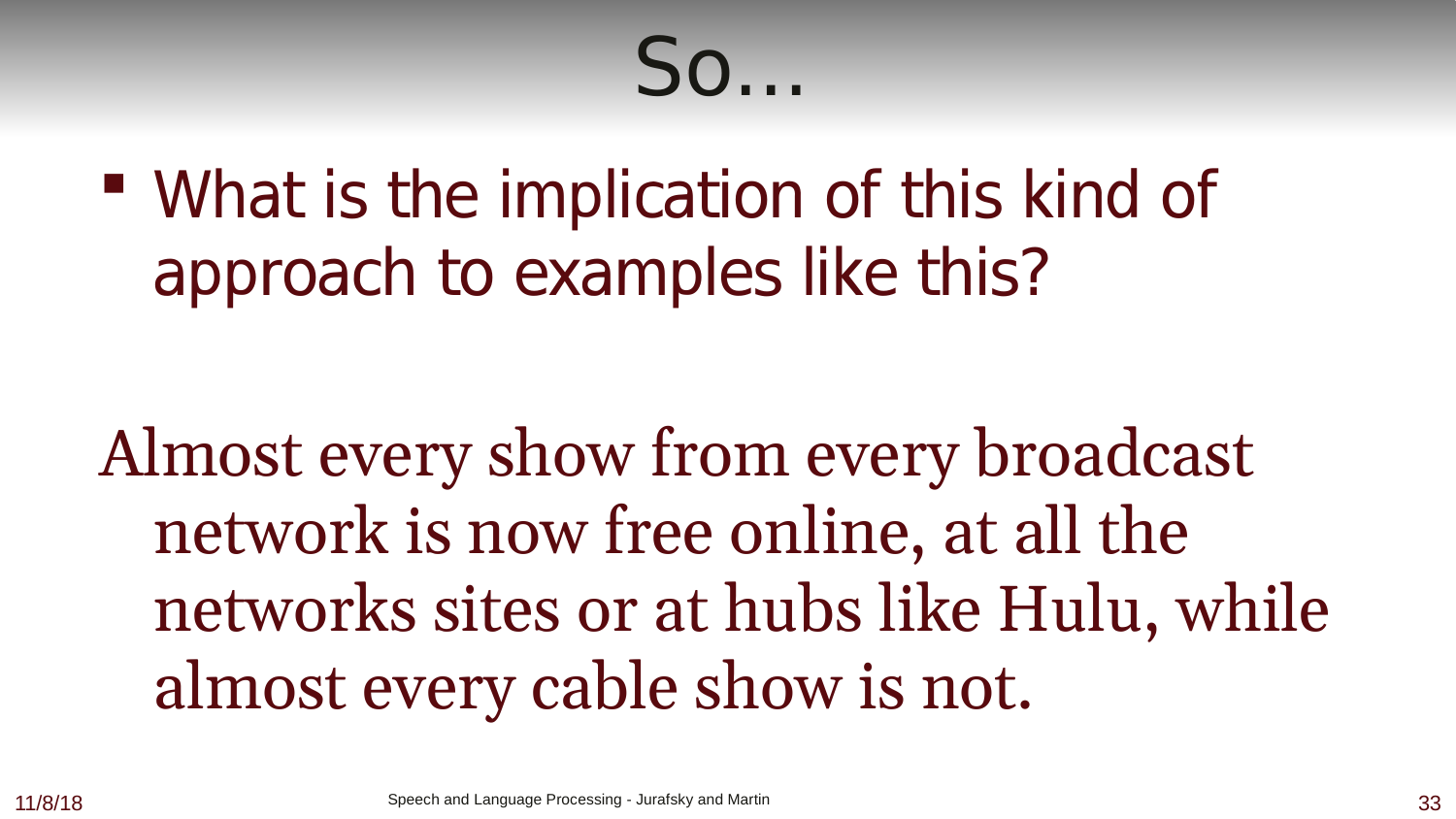

# So...
What is the implication of this kind of approach to examples like this?

Almost every show from every broadcast network is now free online, at all the networks sites or at hubs like Hulu, while almost every cable show is not.
11/8/18
                                         Speech and Language Processing - Jurafsky and Martin
33